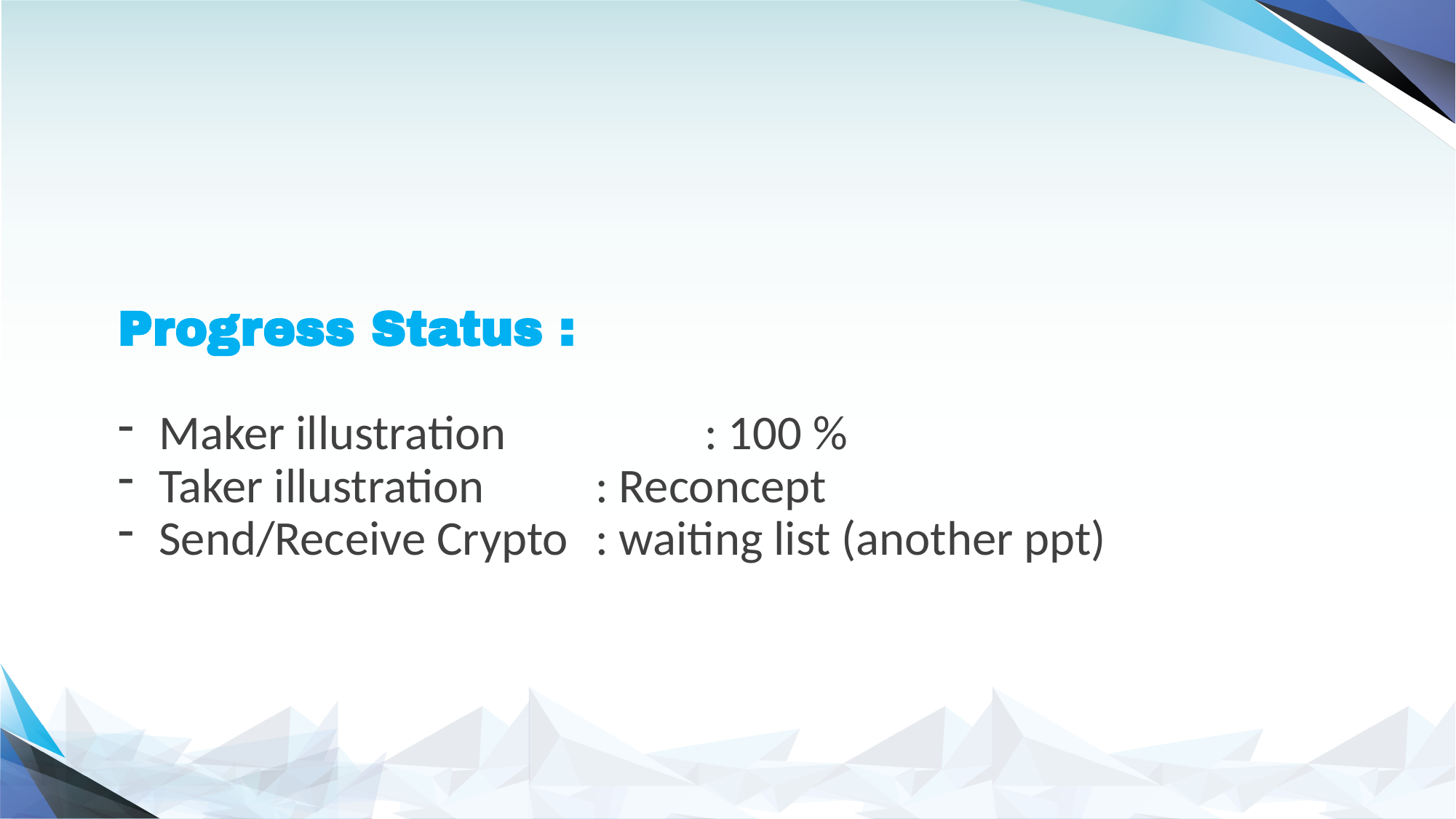

Progress Status :

Maker illustration  		: 100 %
Taker illustration		: Reconcept
Send/Receive Crypto	: waiting list (another ppt)